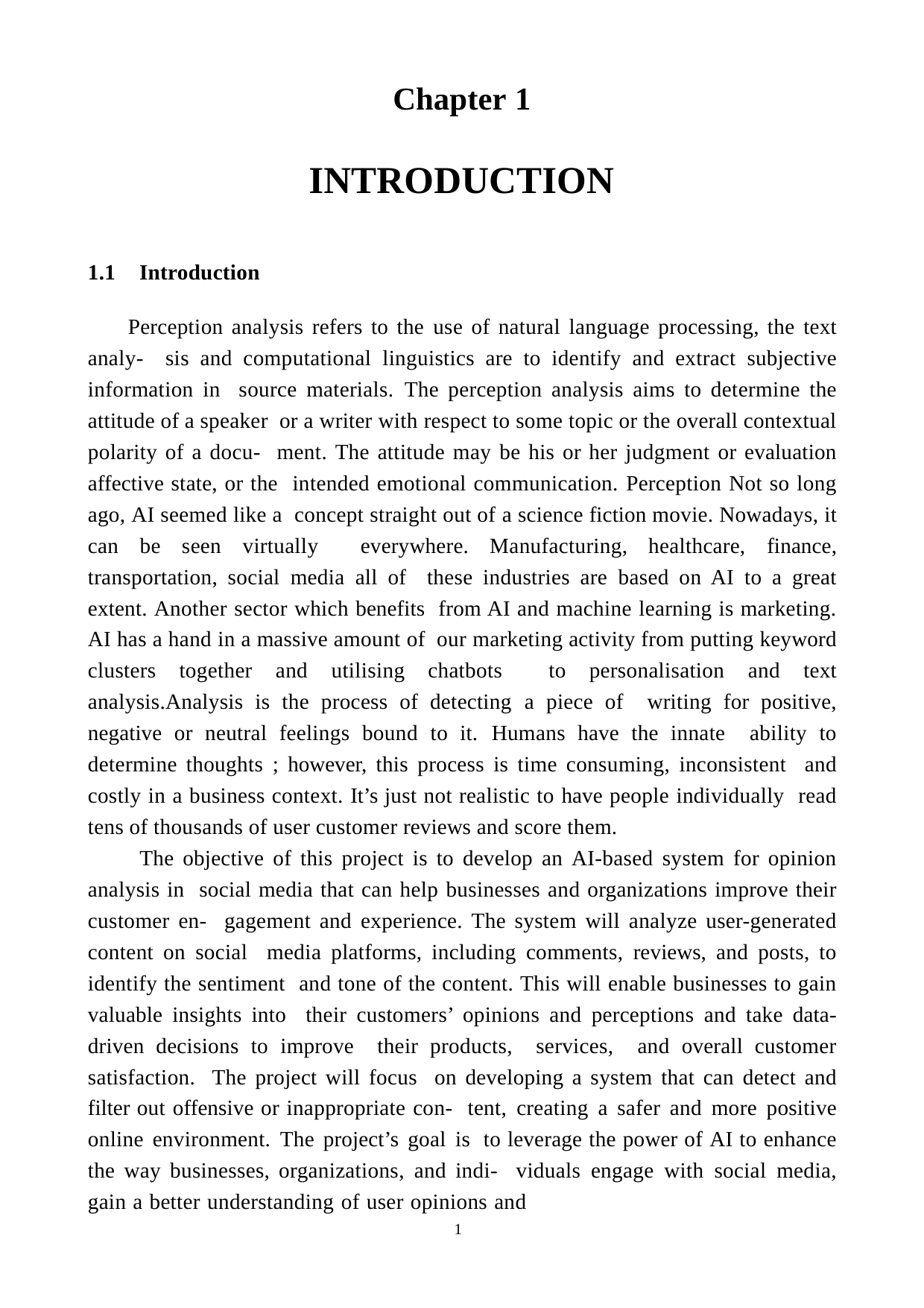

Chapter 1
# INTRODUCTION
1.1	Introduction
    Perception analysis refers to the use of natural language processing, the text analy-  sis and computational linguistics are to identify and extract subjective information in  source materials. The perception analysis aims to determine the attitude of a speaker  or a writer with respect to some topic or the overall contextual polarity of a docu-  ment. The attitude may be his or her judgment or evaluation affective state, or the  intended emotional communication. Perception Not so long ago, AI seemed like a  concept straight out of a science fiction movie. Nowadays, it can be seen virtually  everywhere. Manufacturing, healthcare, finance, transportation, social media all of  these industries are based on AI to a great extent. Another sector which benefits  from AI and machine learning is marketing. AI has a hand in a massive amount of  our marketing activity from putting keyword clusters together and utilising chatbots  to personalisation and text analysis.Analysis is the process of detecting a piece of  writing for positive, negative or neutral feelings bound to it. Humans have the innate  ability to determine thoughts ; however, this process is time consuming, inconsistent  and costly in a business context. It’s just not realistic to have people individually  read tens of thousands of user customer reviews and score them.
     The objective of this project is to develop an AI-based system for opinion analysis in  social media that can help businesses and organizations improve their customer en-  gagement and experience. The system will analyze user-generated content on social  media platforms, including comments, reviews, and posts, to identify the sentiment  and tone of the content. This will enable businesses to gain valuable insights into  their customers’ opinions and perceptions and take data-driven decisions to improve  their products,  services,  and overall customer satisfaction.  The project will focus  on developing a system that can detect and filter out offensive or inappropriate con-  tent, creating a safer and more positive online environment. The project’s goal is  to leverage the power of AI to enhance the way businesses, organizations, and indi-  viduals engage with social media, gain a better understanding of user opinions and
1